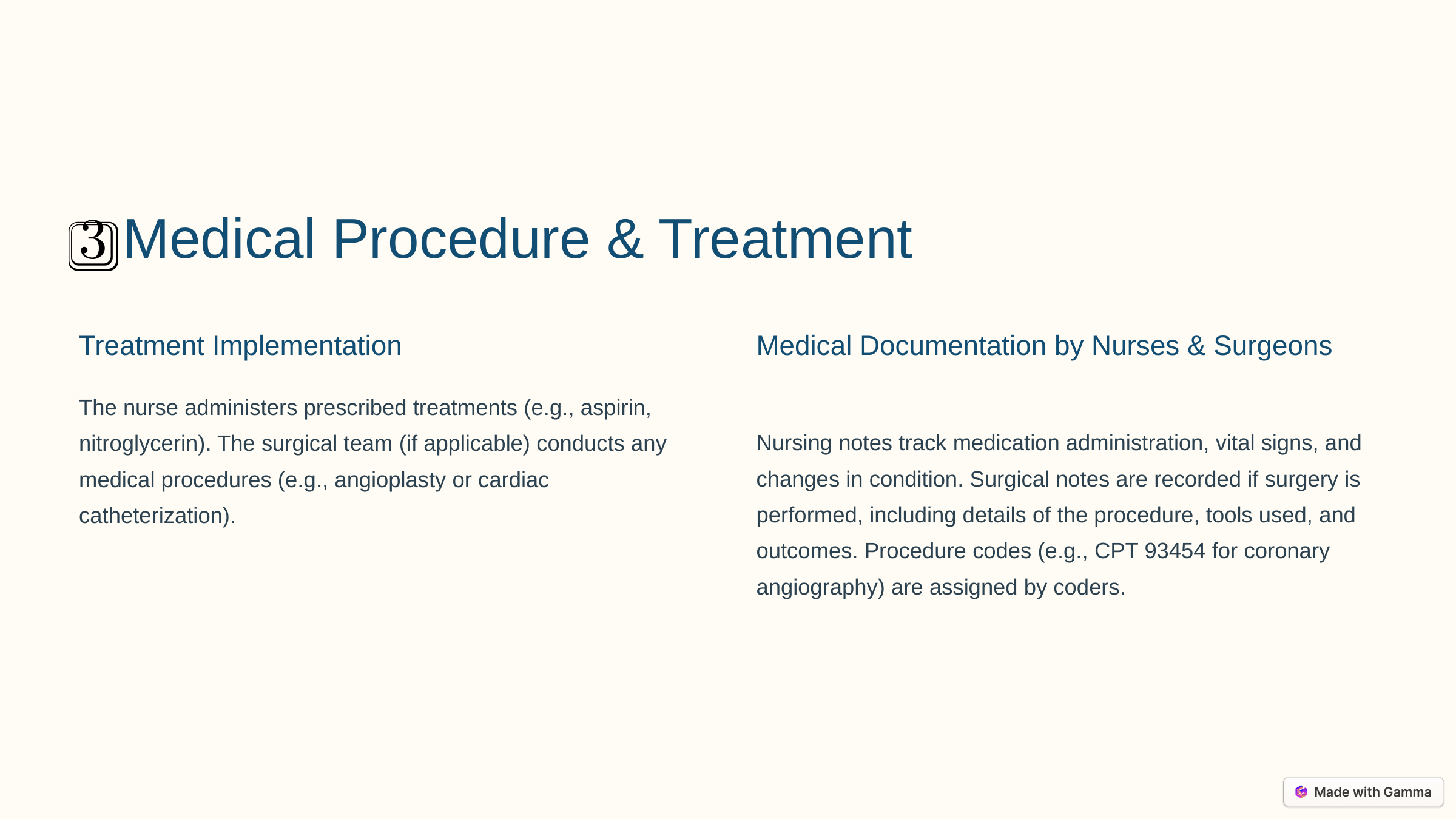

3️⃣ Medical Procedure & Treatment
Treatment Implementation
Medical Documentation by Nurses & Surgeons
The nurse administers prescribed treatments (e.g., aspirin, nitroglycerin). The surgical team (if applicable) conducts any medical procedures (e.g., angioplasty or cardiac catheterization).
Nursing notes track medication administration, vital signs, and changes in condition. Surgical notes are recorded if surgery is performed, including details of the procedure, tools used, and outcomes. Procedure codes (e.g., CPT 93454 for coronary angiography) are assigned by coders.